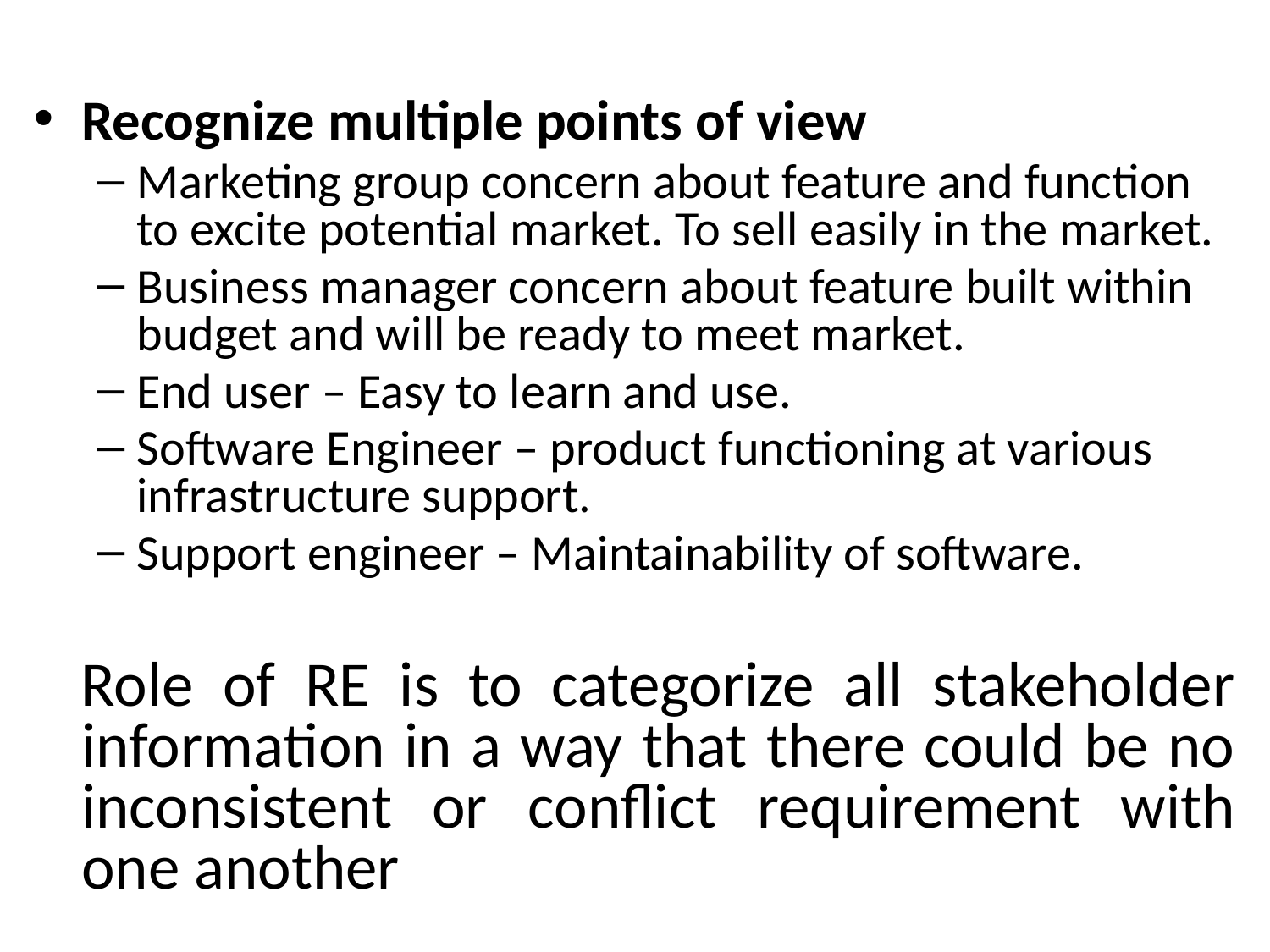

Recognize multiple points of view
Marketing group concern about feature and function to excite potential market. To sell easily in the market.
Business manager concern about feature built within budget and will be ready to meet market.
End user – Easy to learn and use.
Software Engineer – product functioning at various infrastructure support.
Support engineer – Maintainability of software.

Role of RE is to categorize all stakeholder information in a way that there could be no inconsistent or conflict requirement with one another